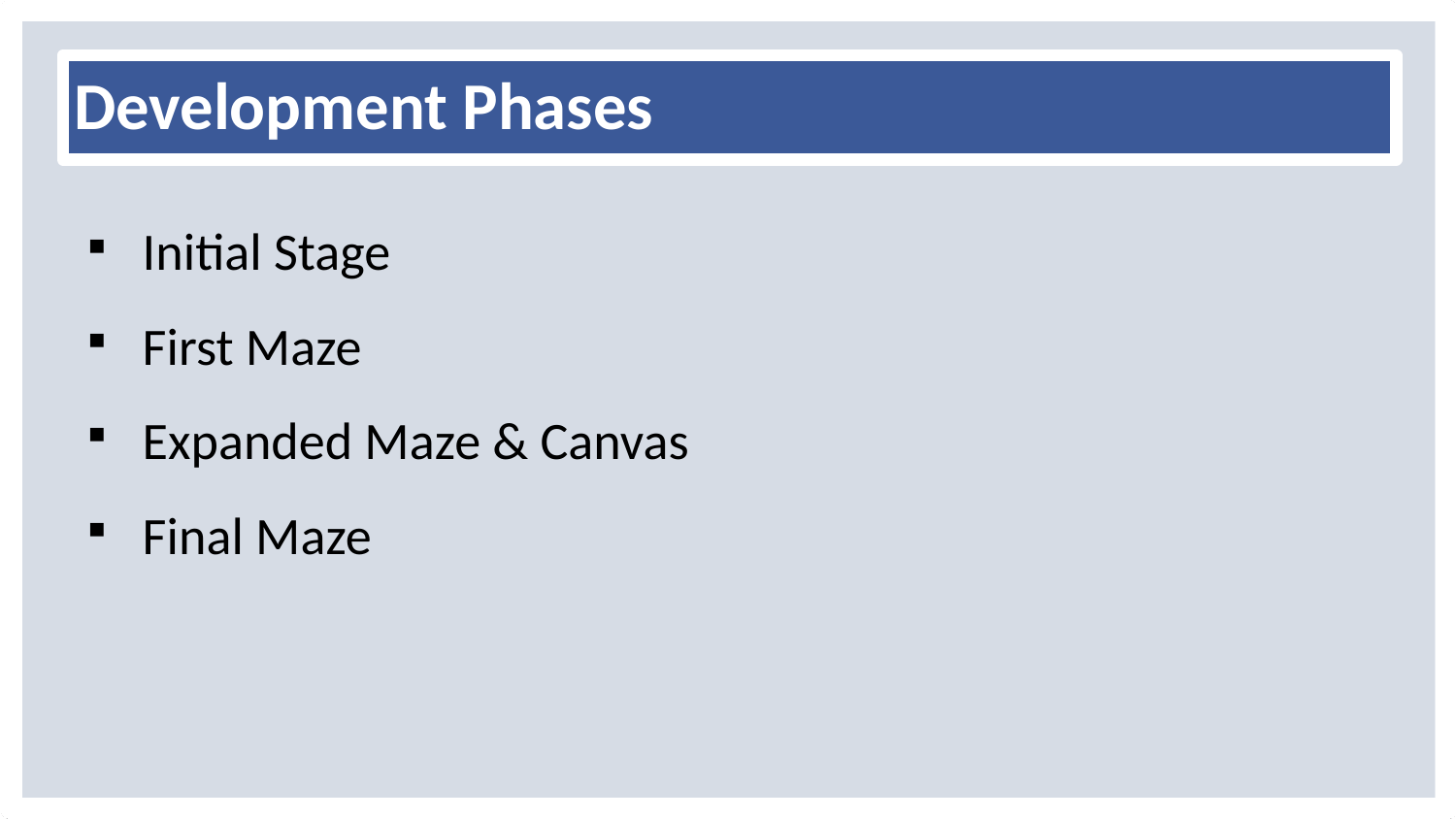

Development Phases
Initial Stage
First Maze
Expanded Maze & Canvas
Final Maze